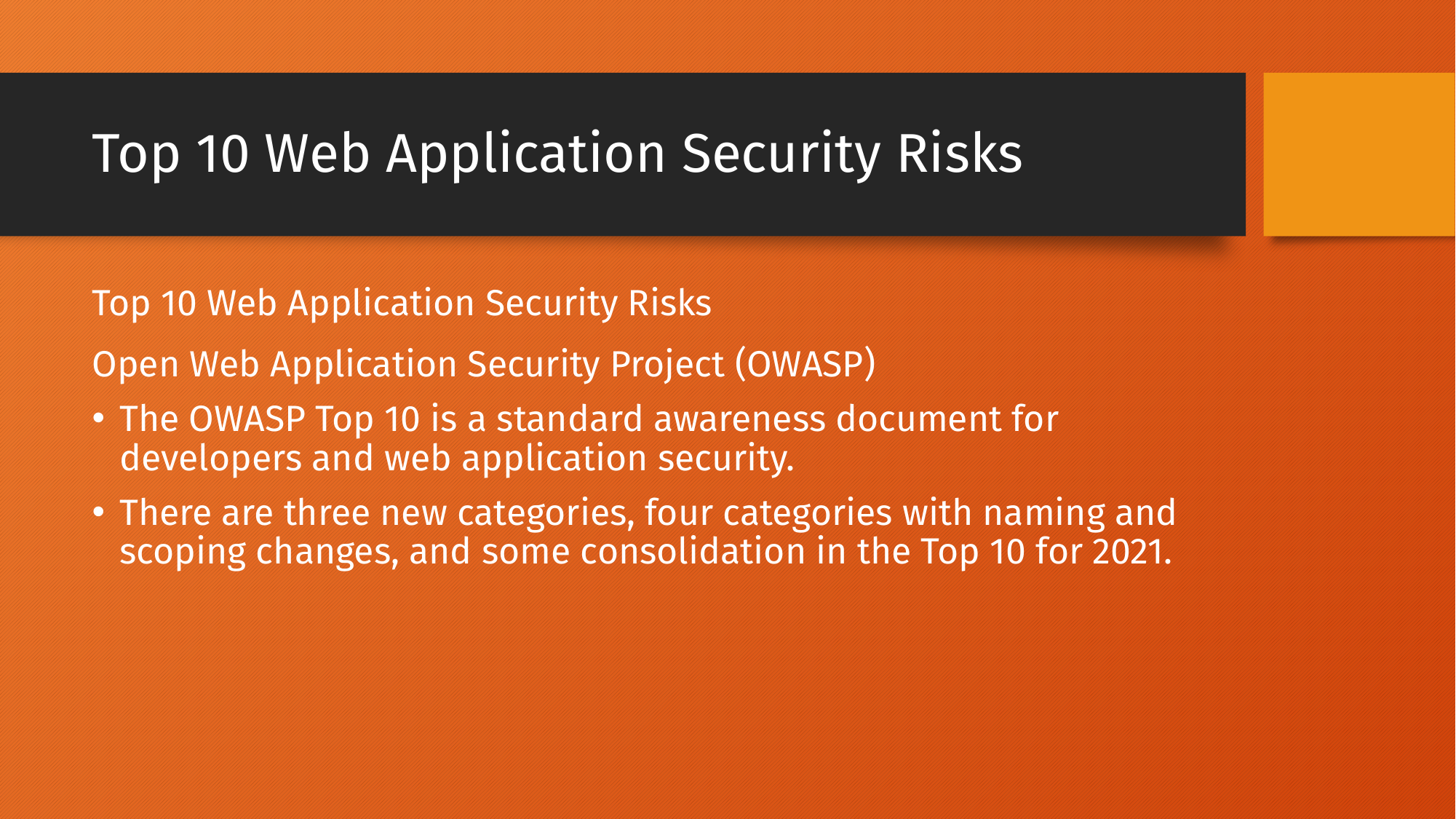

# Top 10 Web Application Security Risks
Top 10 Web Application Security Risks
Open Web Application Security Project (OWASP)
The OWASP Top 10 is a standard awareness document for developers and web application security.
There are three new categories, four categories with naming and scoping changes, and some consolidation in the Top 10 for 2021.